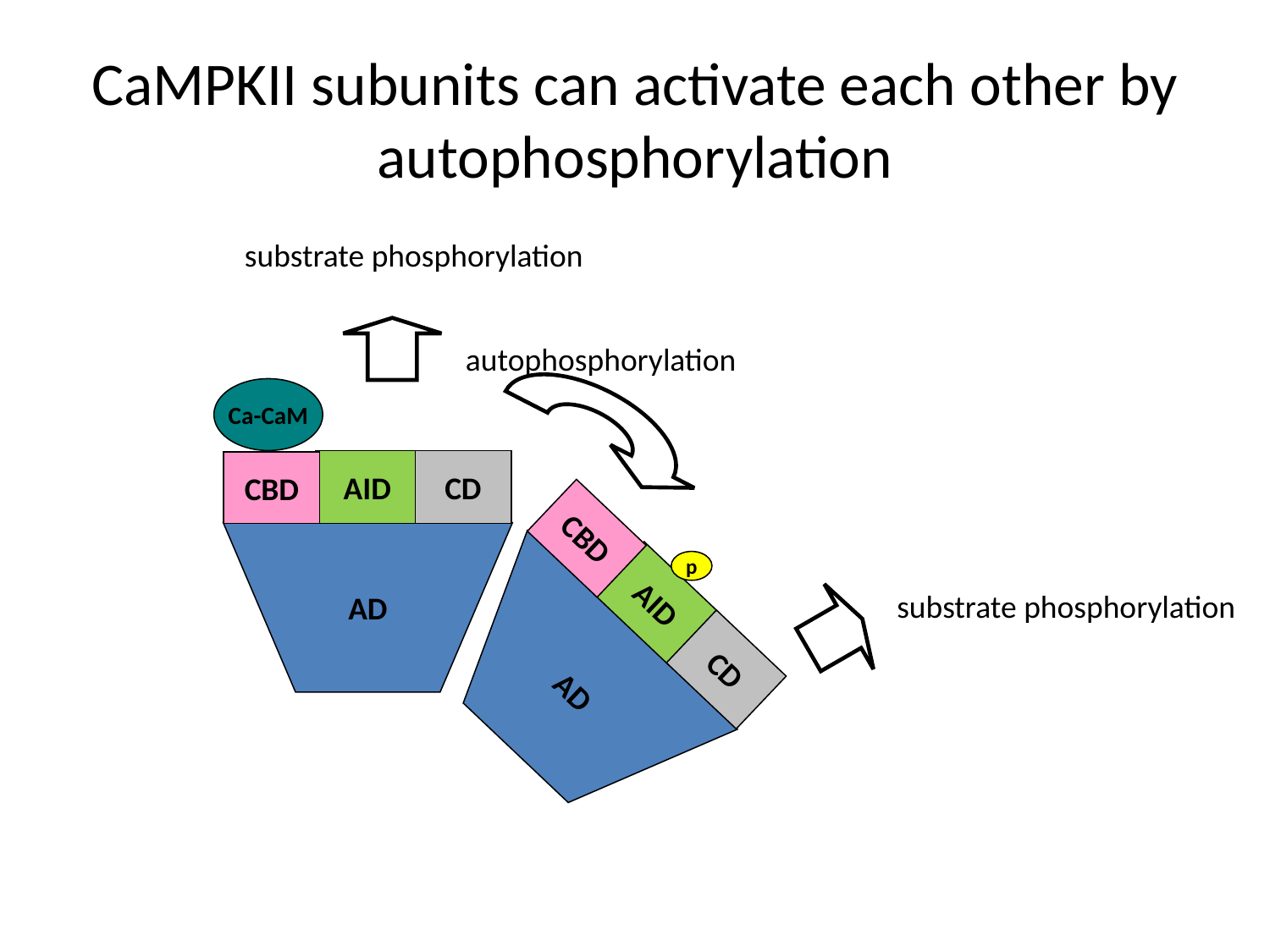

# CaMPKII subunits can activate each other by autophosphorylation
substrate phosphorylation

autophosphorylation
Ca-CaM

AID
CD
CBD
AD
AID
CD
CBD
AD
p
substrate phosphorylation